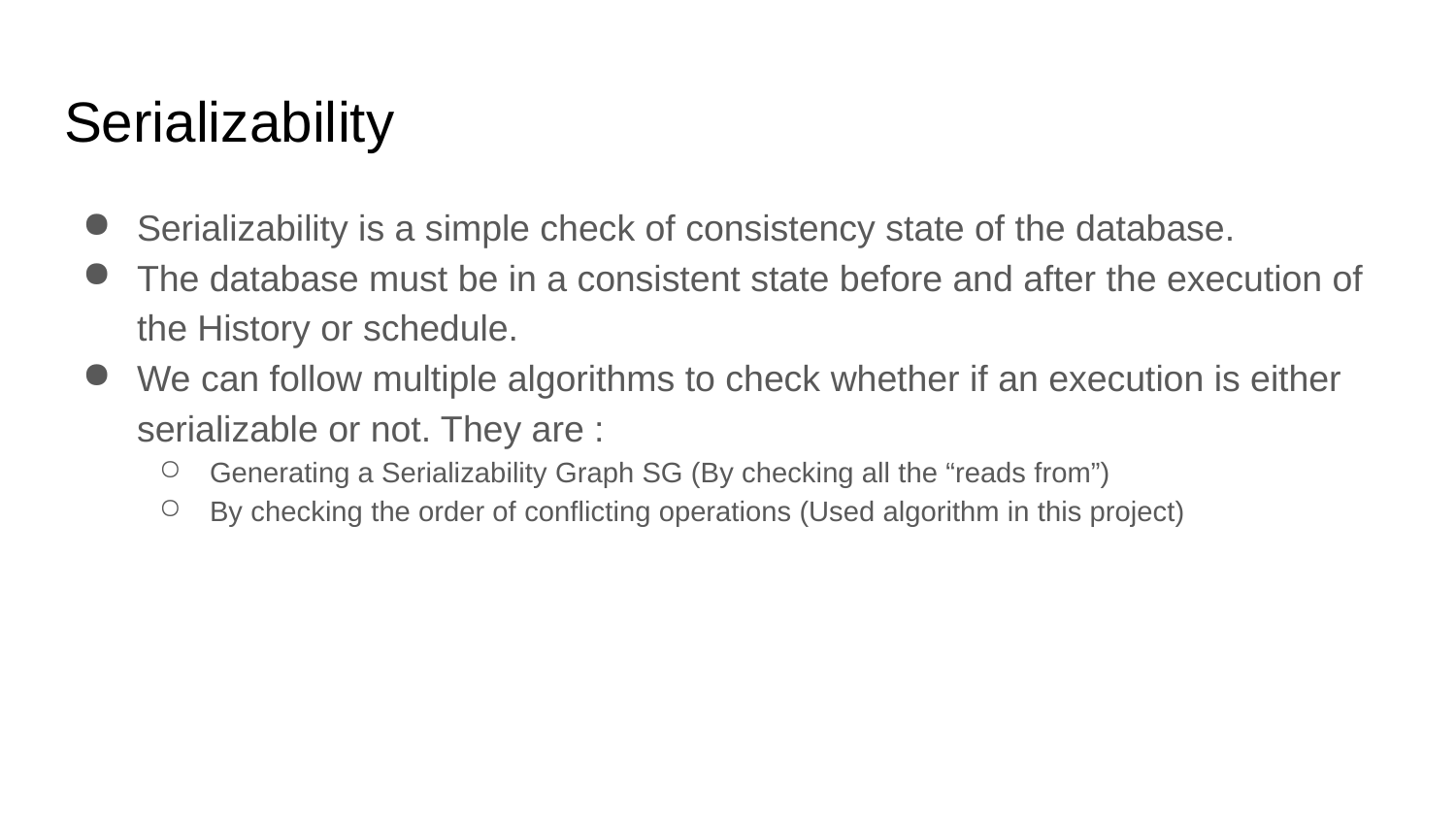

# Serializability
Serializability is a simple check of consistency state of the database.
The database must be in a consistent state before and after the execution of the History or schedule.
We can follow multiple algorithms to check whether if an execution is either serializable or not. They are :
Generating a Serializability Graph SG (By checking all the “reads from”)
By checking the order of conflicting operations (Used algorithm in this project)